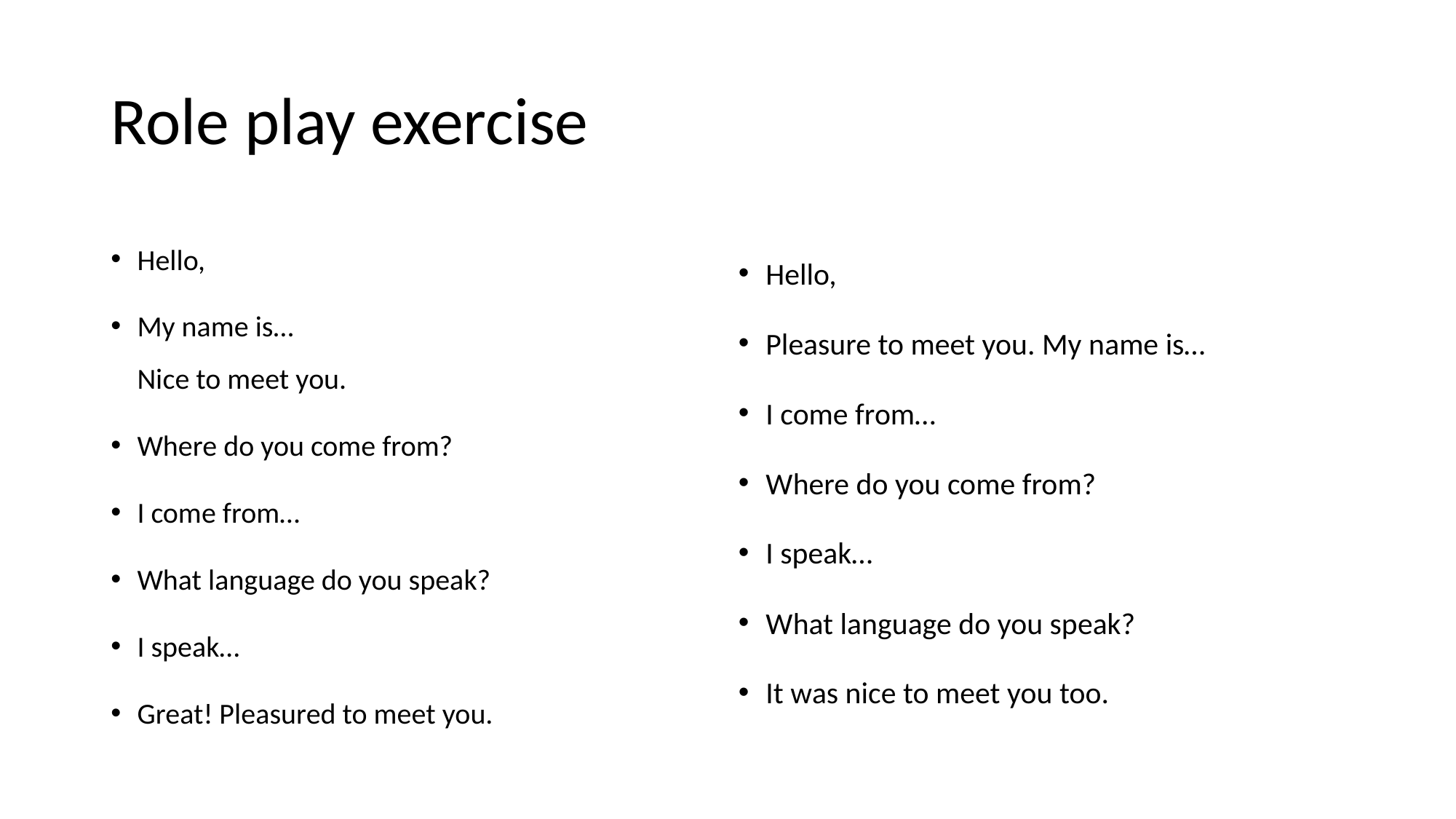

# Role play exercise
Hello,
My name is…
Nice to meet you.
Where do you come from?
I come from…
What language do you speak?
I speak…
Great! Pleasured to meet you.
Hello,
Pleasure to meet you. My name is…
I come from…
Where do you come from?
I speak…
What language do you speak?
It was nice to meet you too.